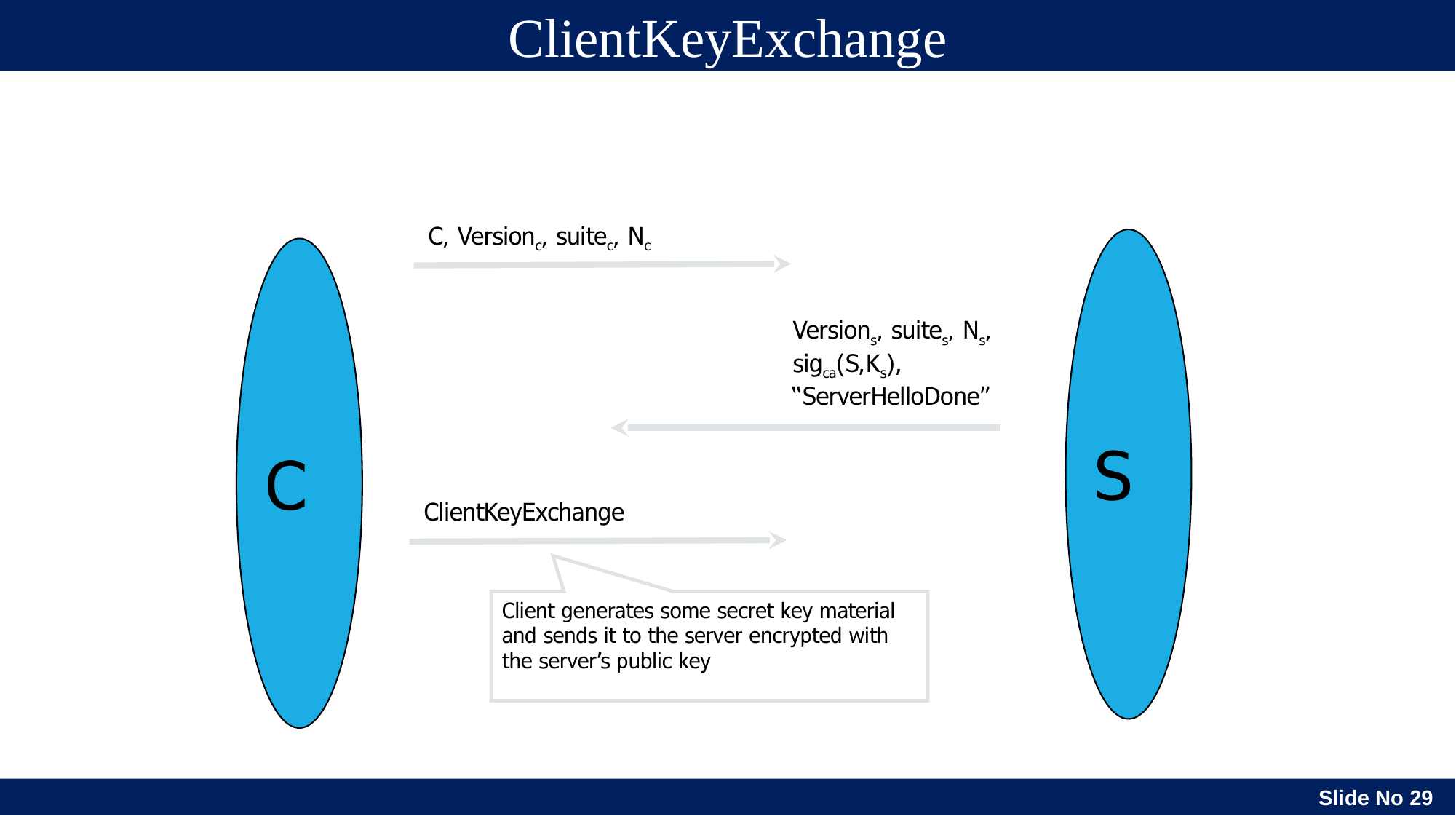

# ClientKeyExchange
C, Versionc, suitec, Nc
S
C
Versions, suites, Ns,
sigca(S,Ks),
“ServerHelloDone”
ClientKeyExchange
Client generates some secret key material
and sends it to the server encrypted with
the server’s public key